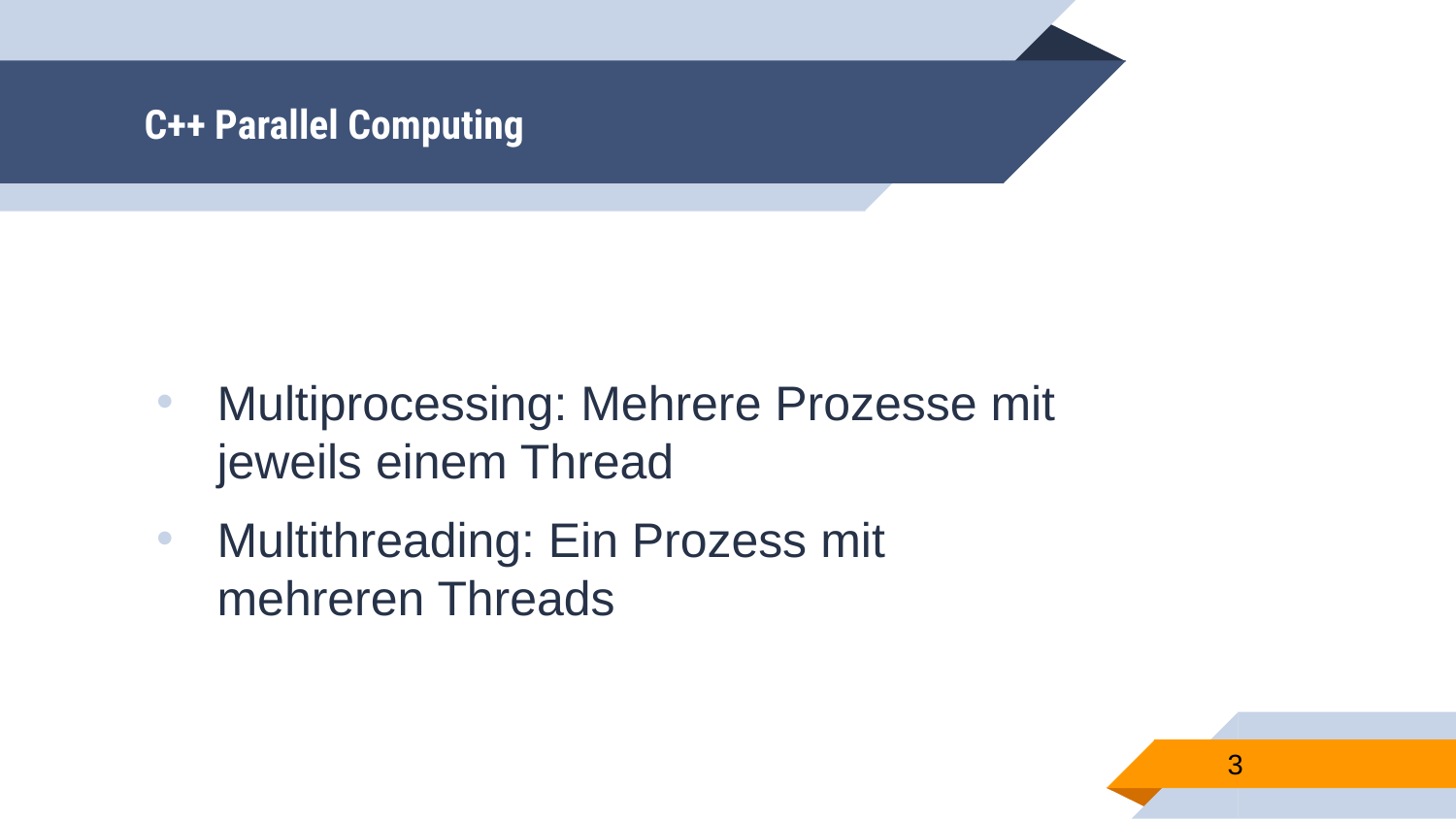

# C++ Parallel Computing
Multiprocessing: Mehrere Prozesse mit jeweils einem Thread
Multithreading: Ein Prozess mit mehreren Threads
3